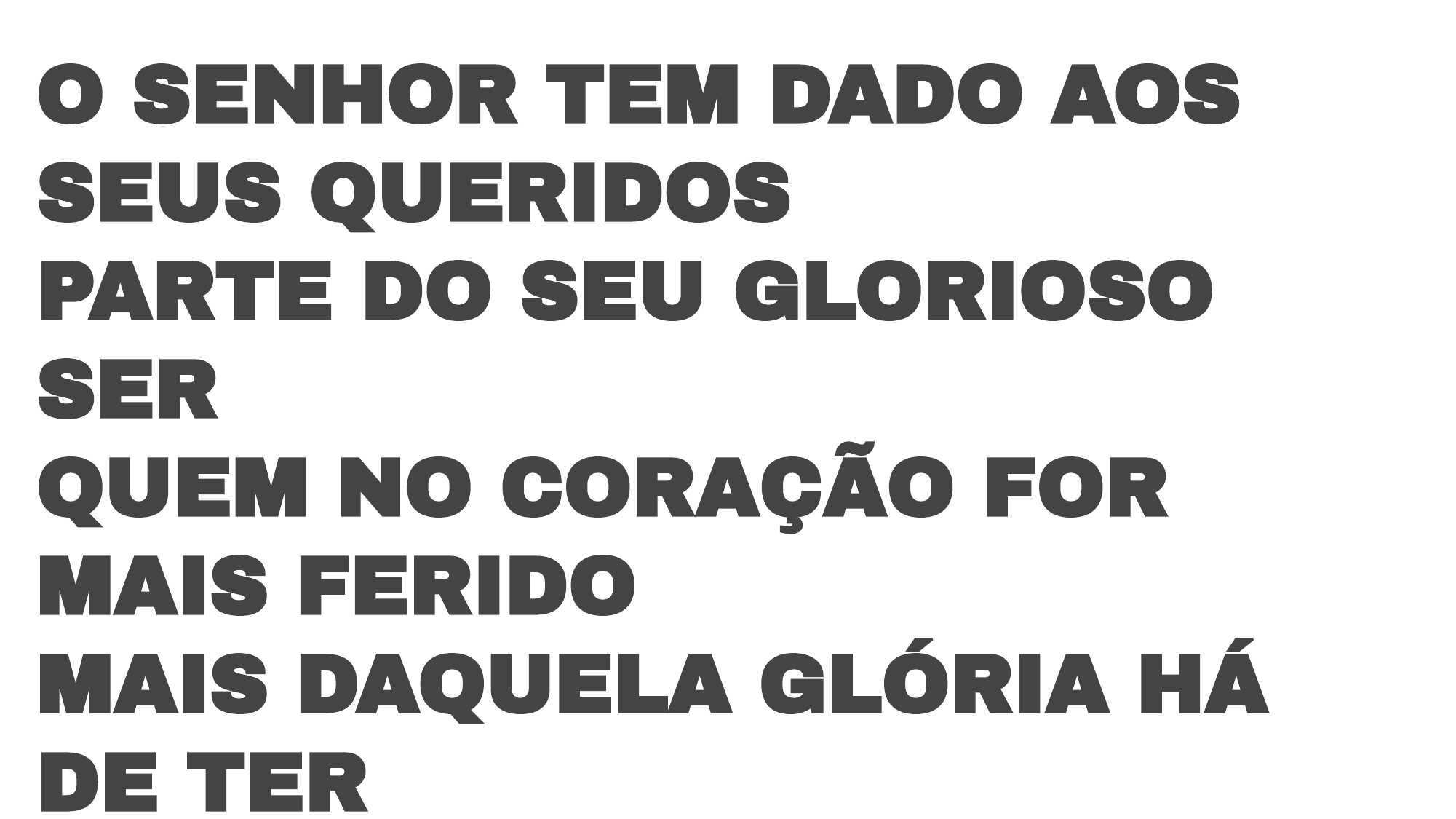

O SENHOR TEM DADO AOS SEUS QUERIDOS
PARTE DO SEU GLORIOSO SER
QUEM NO CORAÇÃO FOR MAIS FERIDO
MAIS DAQUELA GLÓRIA HÁ DE TER